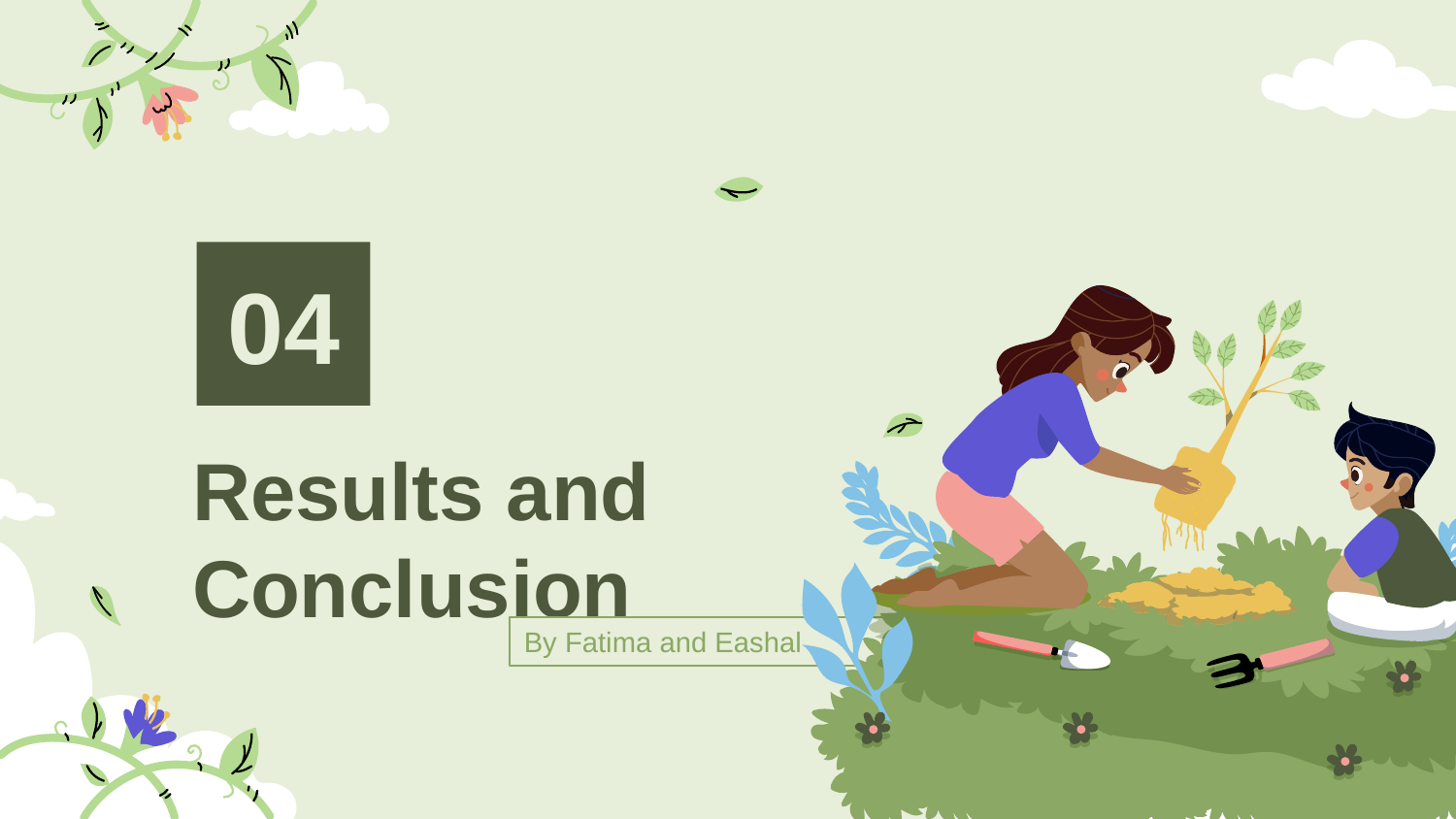

04

# Results and Conclusion
By Fatima and Eashal